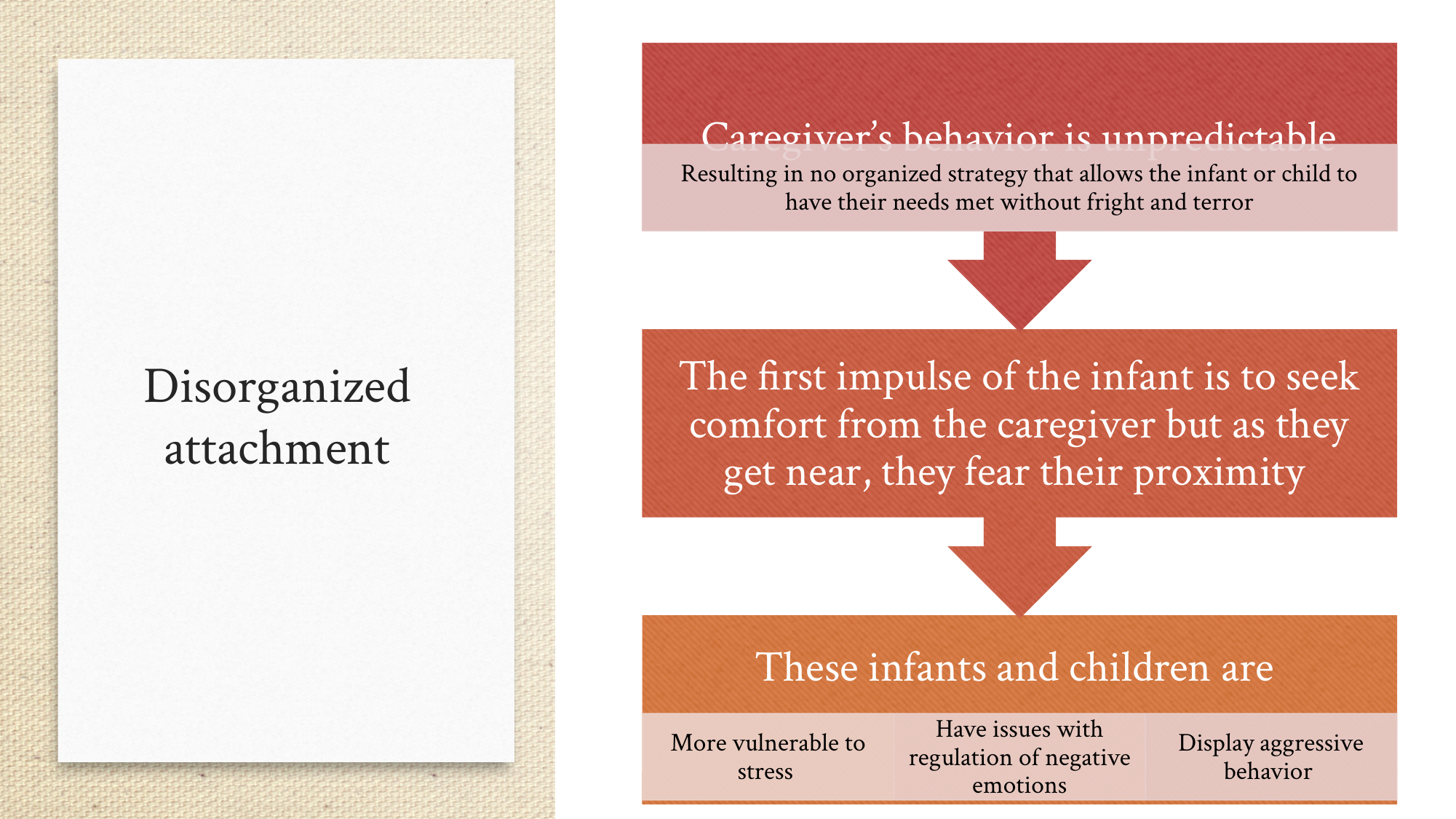

These infants and children are
More vulnerable to stress
Have issues with regulation of negative emotions
Display aggressive behavior
The first impulse of the infant is to seek comfort from the caregiver but as they get near, they fear their proximity
Caregiver’s behavior is unpredictable
Resulting in no organized strategy that allows the infant or child to have their needs met without fright and terror

# Disorganized attachment